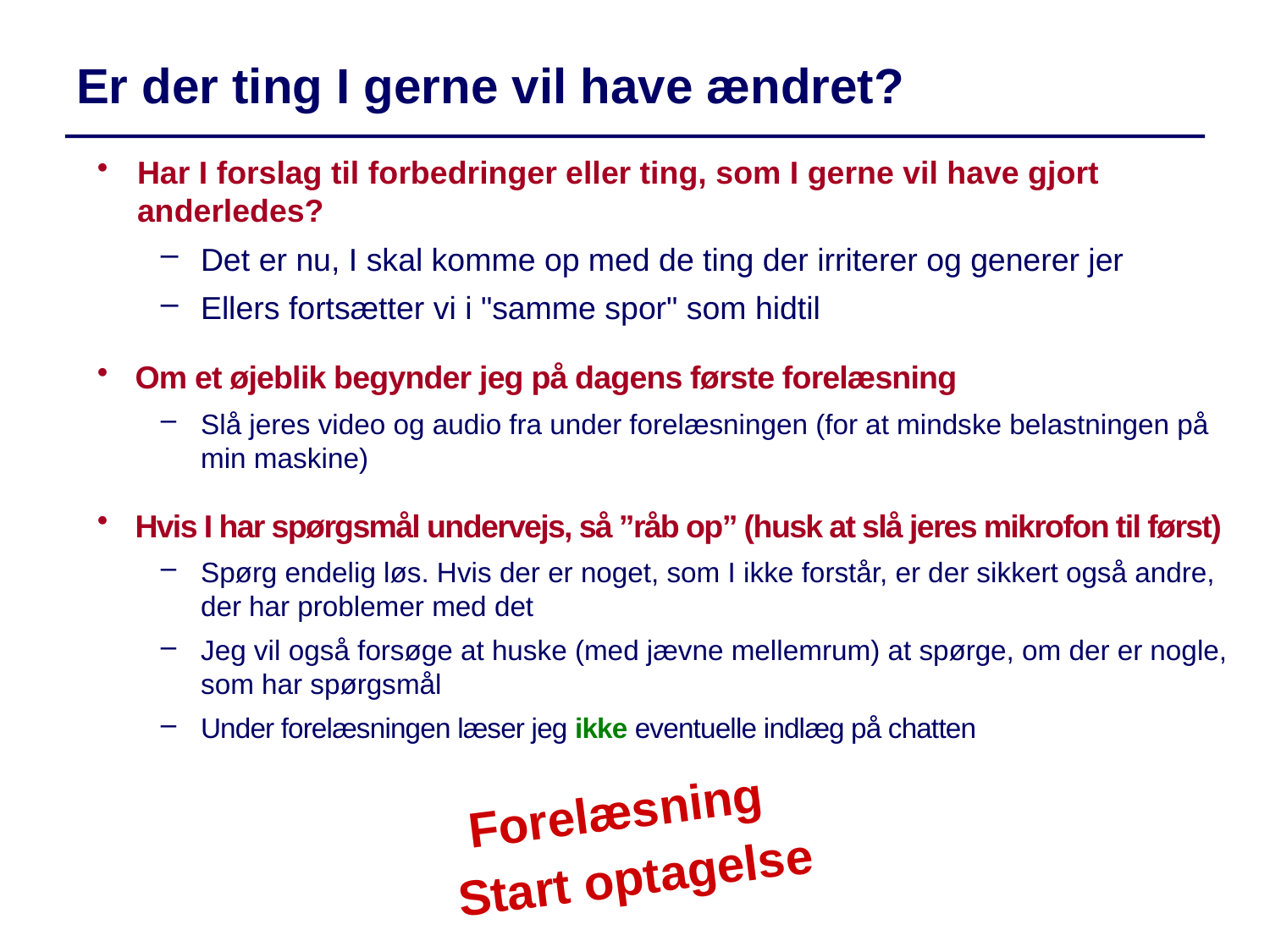

Er der ting I gerne vil have ændret?
Har I forslag til forbedringer eller ting, som I gerne vil have gjort anderledes?
Det er nu, I skal komme op med de ting der irriterer og generer jer
Ellers fortsætter vi i "samme spor" som hidtil
Om et øjeblik begynder jeg på dagens første forelæsning
Slå jeres video og audio fra under forelæsningen (for at mindske belastningen på min maskine)
Hvis I har spørgsmål undervejs, så ”råb op” (husk at slå jeres mikrofon til først)
Spørg endelig løs. Hvis der er noget, som I ikke forstår, er der sikkert også andre, der har problemer med det
Jeg vil også forsøge at huske (med jævne mellemrum) at spørge, om der er nogle, som har spørgsmål
Under forelæsningen læser jeg ikke eventuelle indlæg på chatten
Forelæsning
Start optagelse